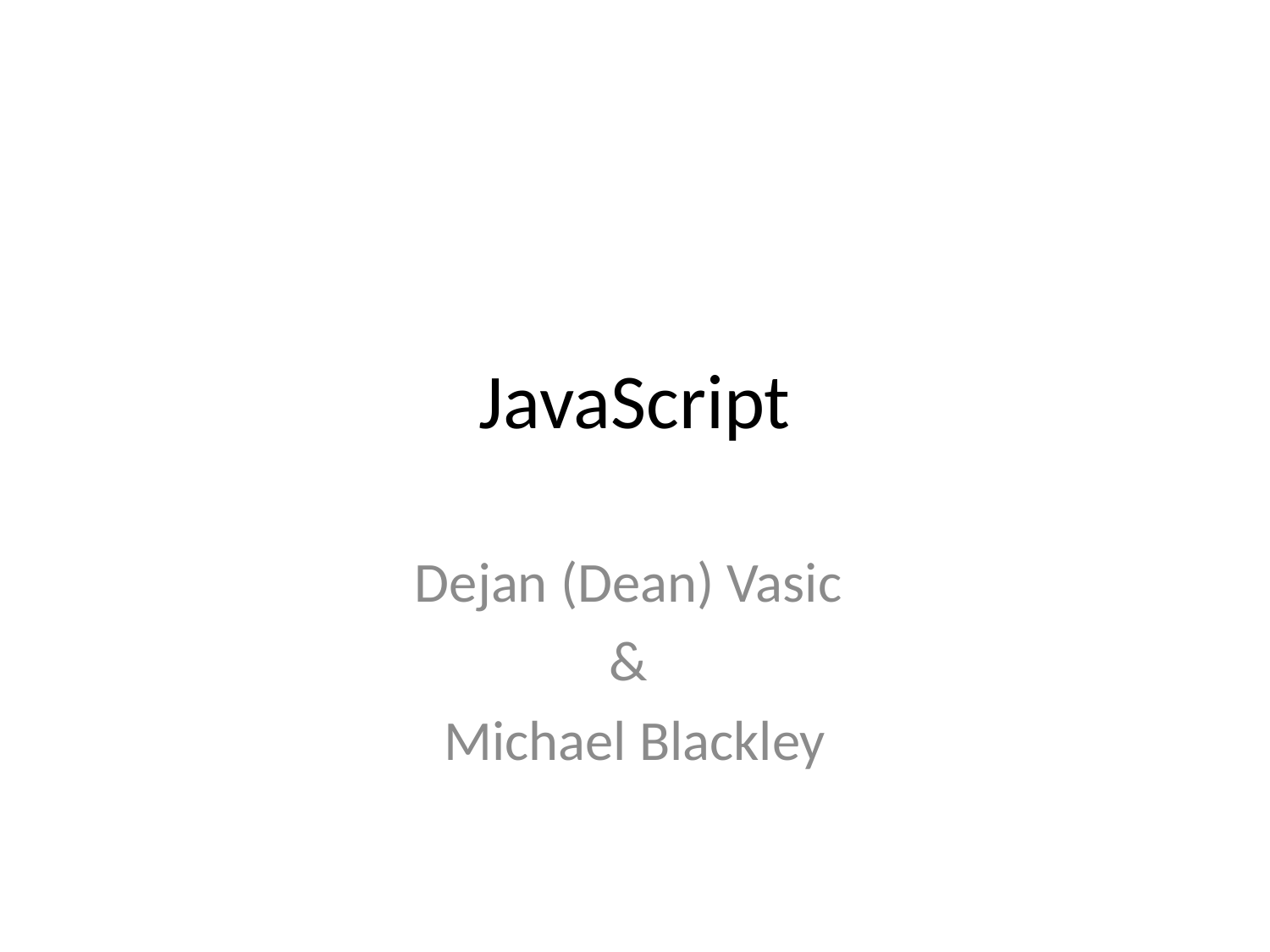

# JavaScript
Dejan (Dean) Vasic
&
Michael Blackley